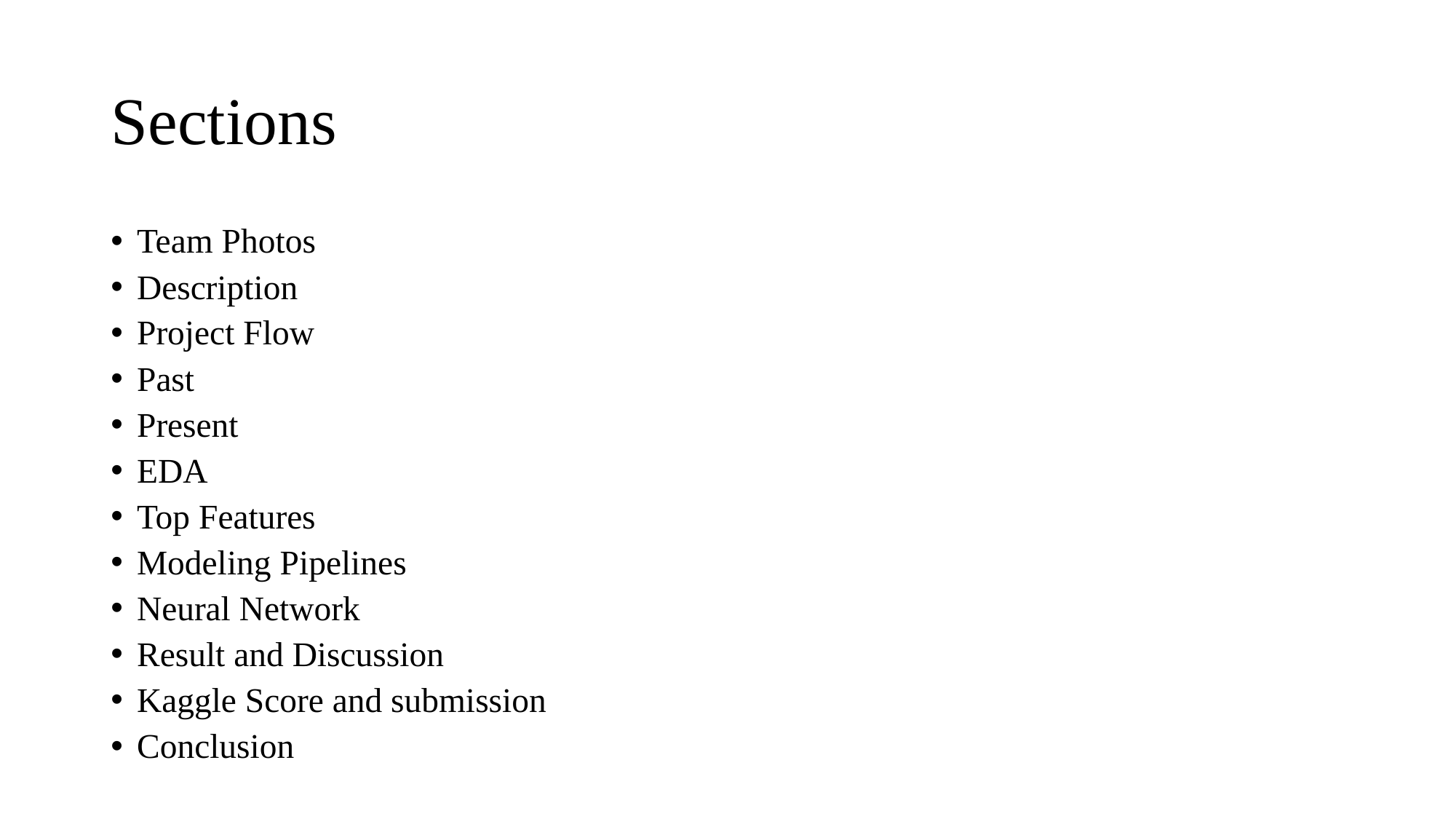

# Sections
Team Photos
Description
Project Flow
Past
Present
EDA
Top Features
Modeling Pipelines
Neural Network
Result and Discussion
Kaggle Score and submission
Conclusion